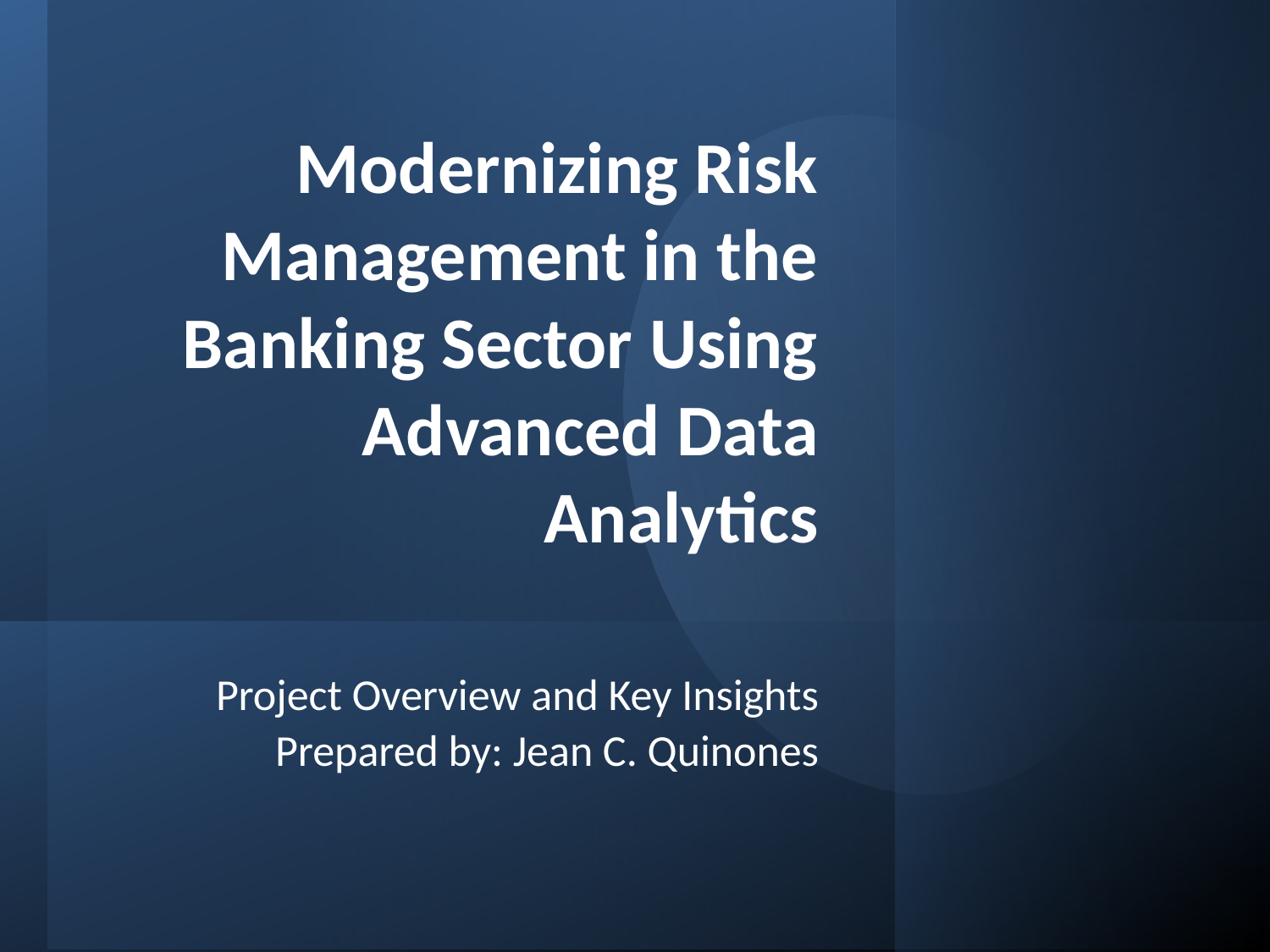

# Modernizing Risk Management in the Banking Sector Using Advanced Data Analytics

Project Overview and Key Insights
Prepared by: Jean C. Quinones